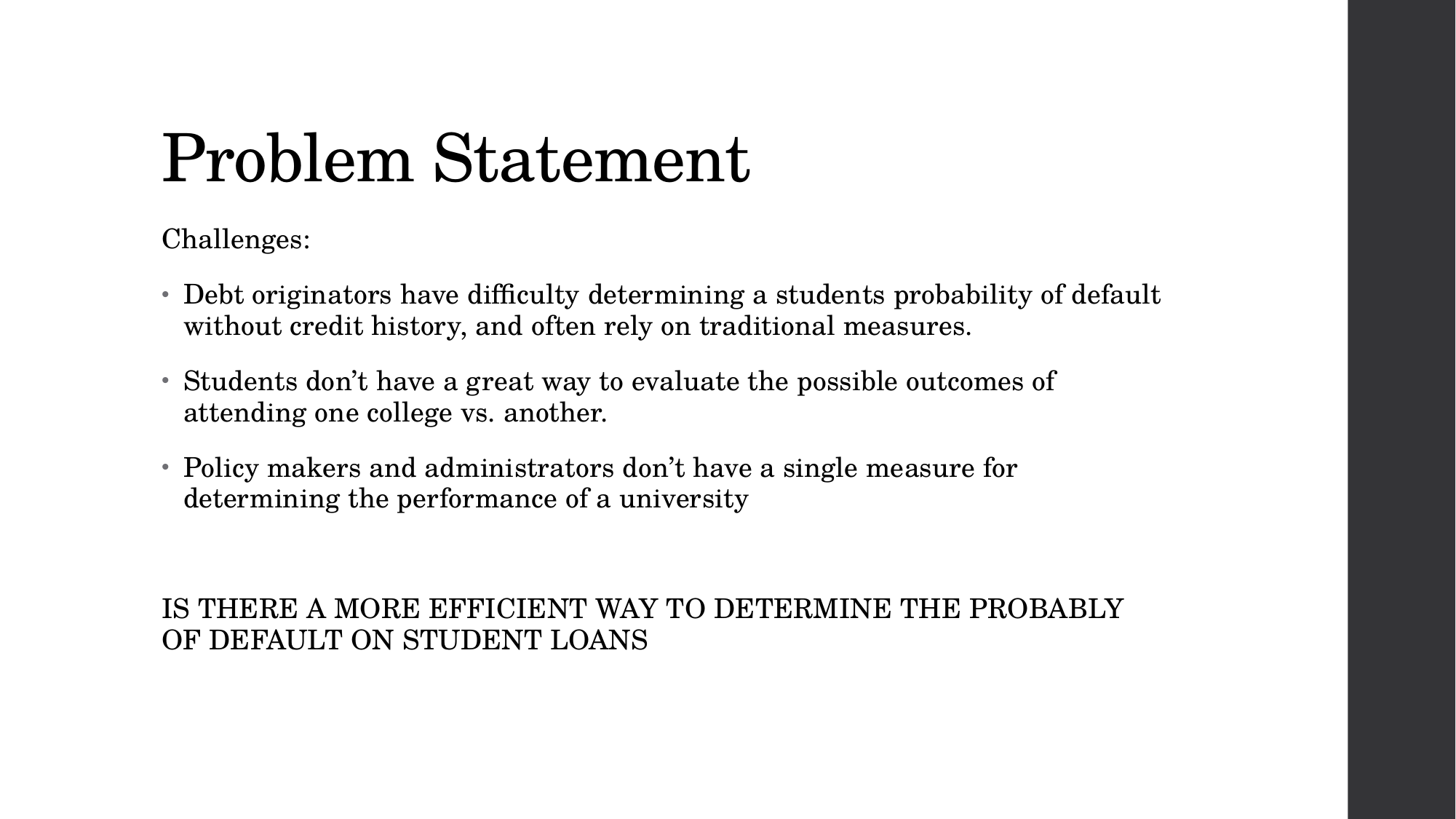

# Problem Statement
Challenges:
Debt originators have difficulty determining a students probability of default without credit history, and often rely on traditional measures.
Students don’t have a great way to evaluate the possible outcomes of attending one college vs. another.
Policy makers and administrators don’t have a single measure for determining the performance of a university

IS THERE A MORE EFFICIENT WAY TO DETERMINE THE PROBABLY OF DEFAULT ON STUDENT LOANS